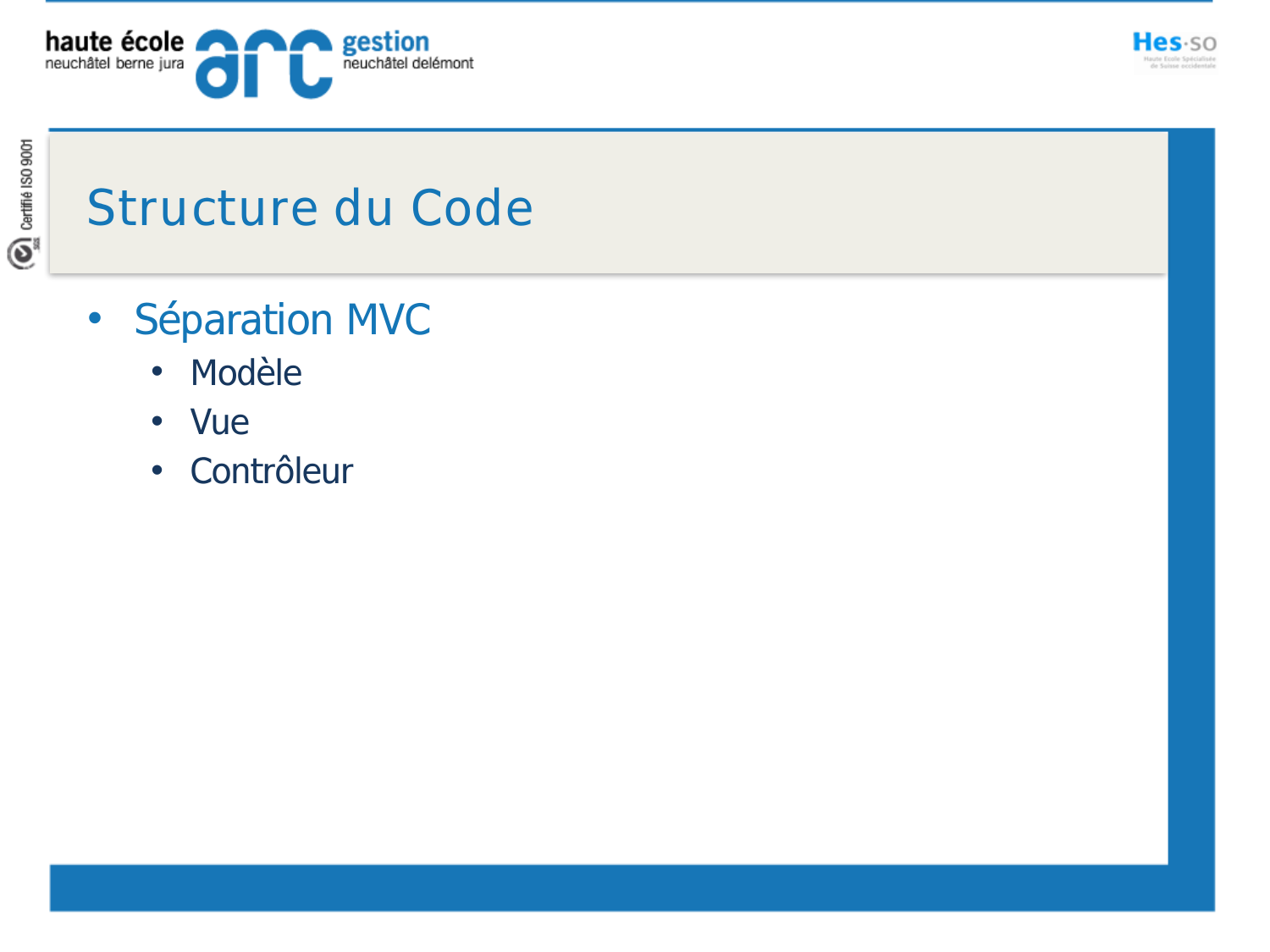

Structure du Code
Séparation MVC
Modèle
Vue
Contrôleur